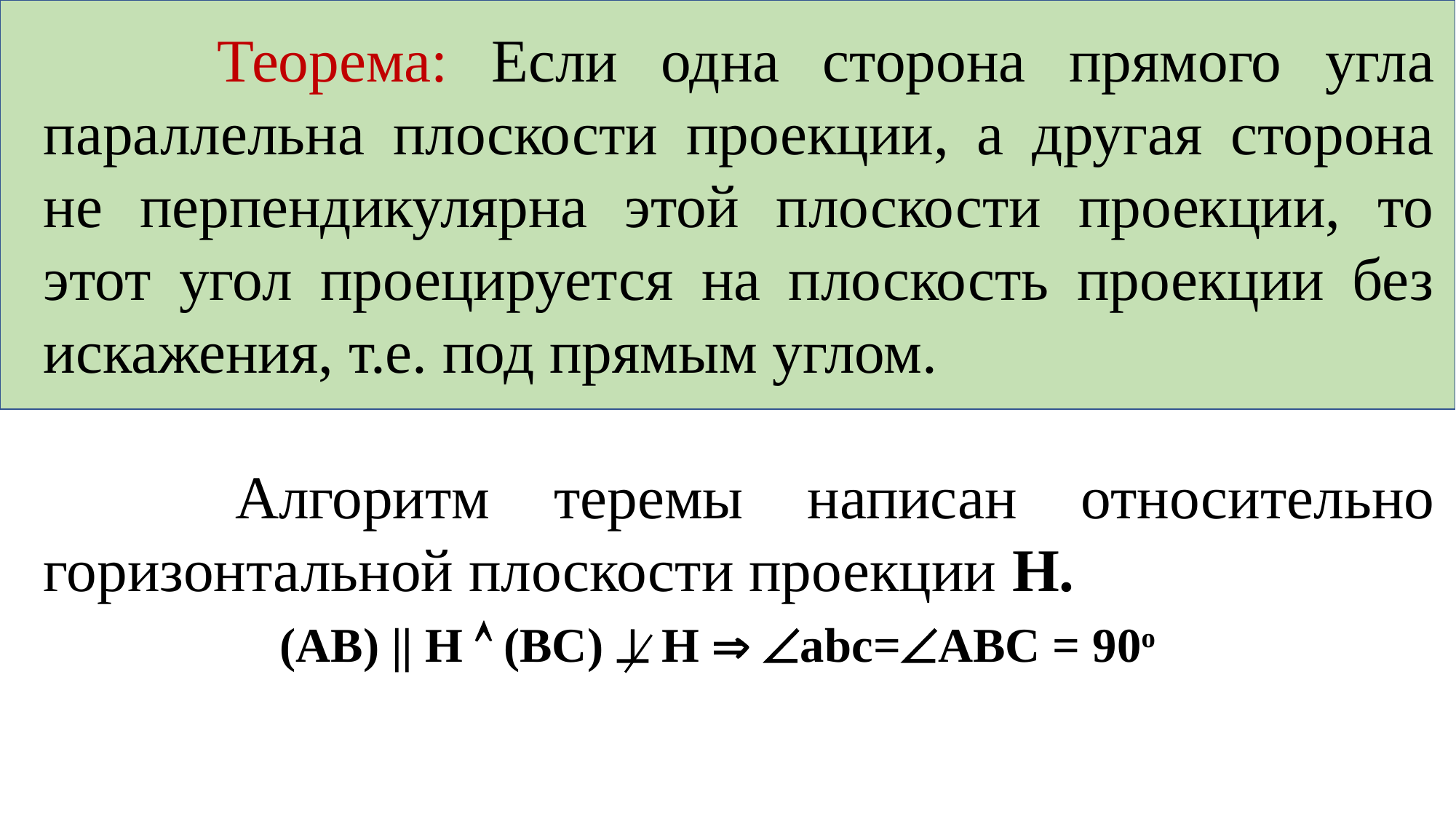

Теорема: Если одна сторона прямого угла параллельна плоскости проекции, а другая сторона не перпендикулярна этой плоскости проекции, то этот угол проецируется на плоскость проекции без искажения, т.е. под прямым углом.

   Алгоритм теремы написан относительно горизонтальной плоскости проекции H.
(AB) || H ∧ (BC) ⊥ H ⇒ ∠abc=∠ABC = 90o